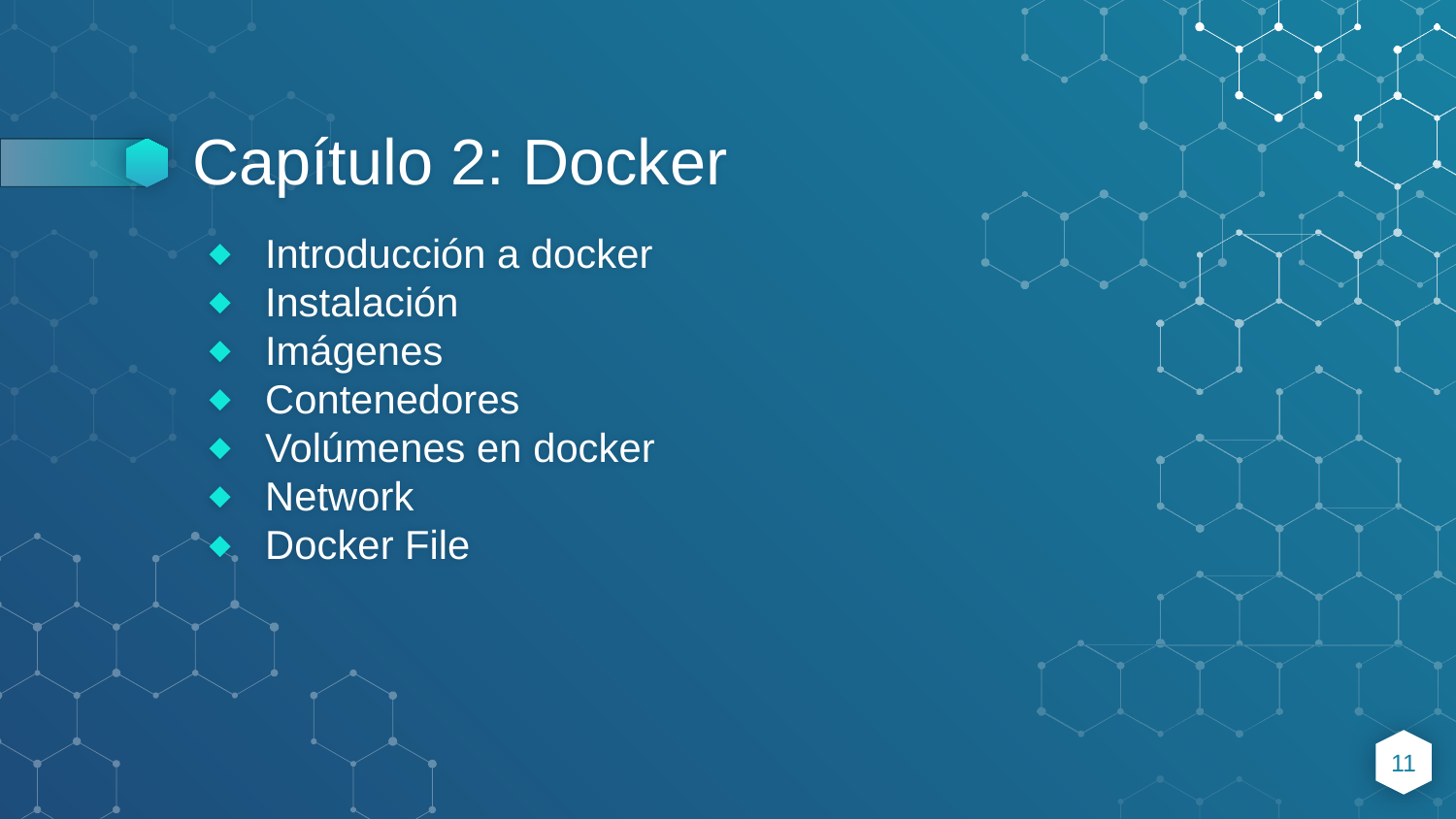

# Capítulo 2: Docker
Introducción a docker
Instalación
Imágenes
Contenedores
Volúmenes en docker
Network
Docker File

11